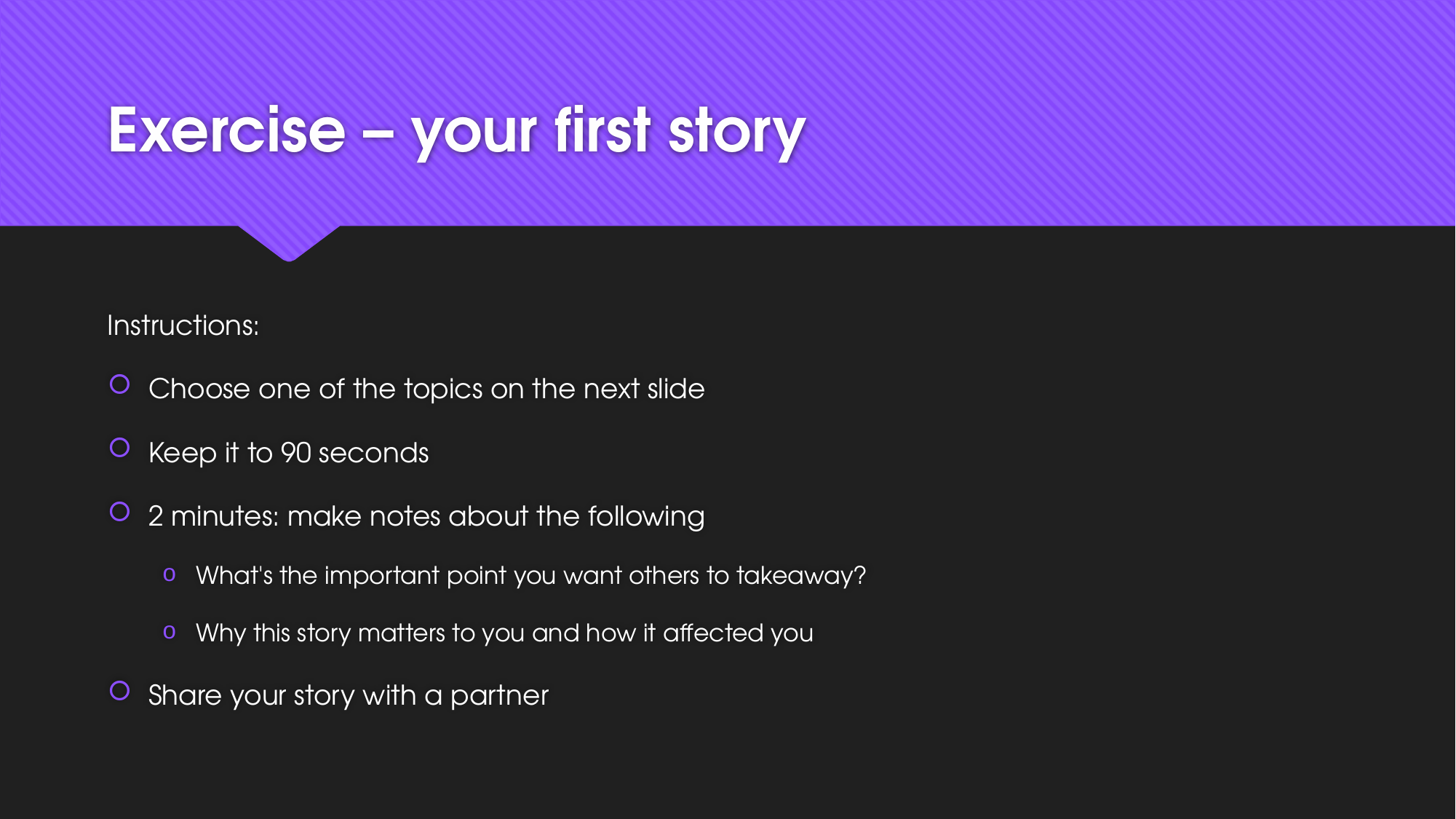

# Exercise – your first story
Instructions:
Choose one of the topics on the next slide
Keep it to 90 seconds
2 minutes: make notes about the following
What's the important point you want others to takeaway?
Why this story matters to you and how it affected you
Share your story with a partner